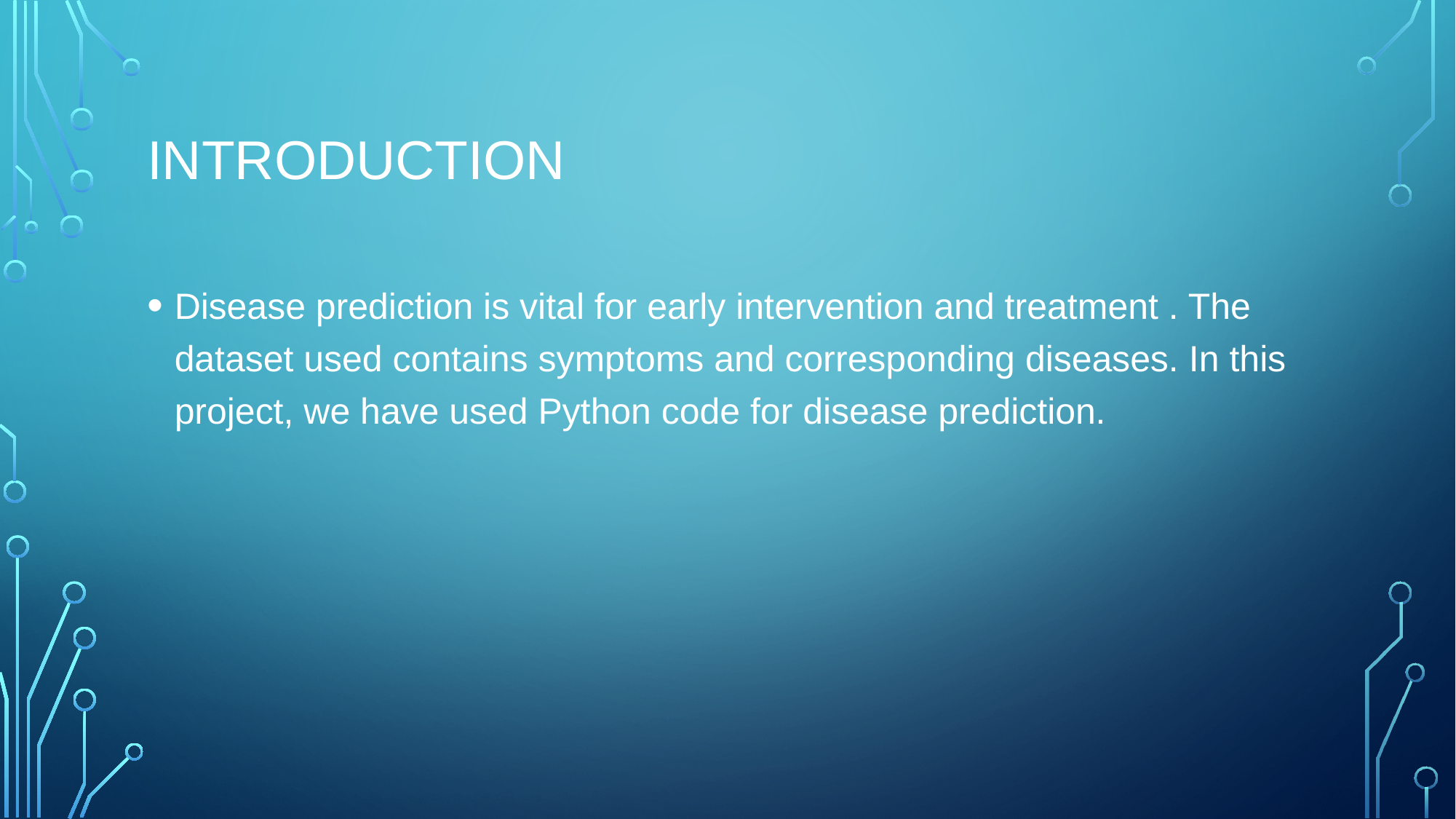

# Introduction
Disease prediction is vital for early intervention and treatment . The dataset used contains symptoms and corresponding diseases. In this project, we have used Python code for disease prediction.